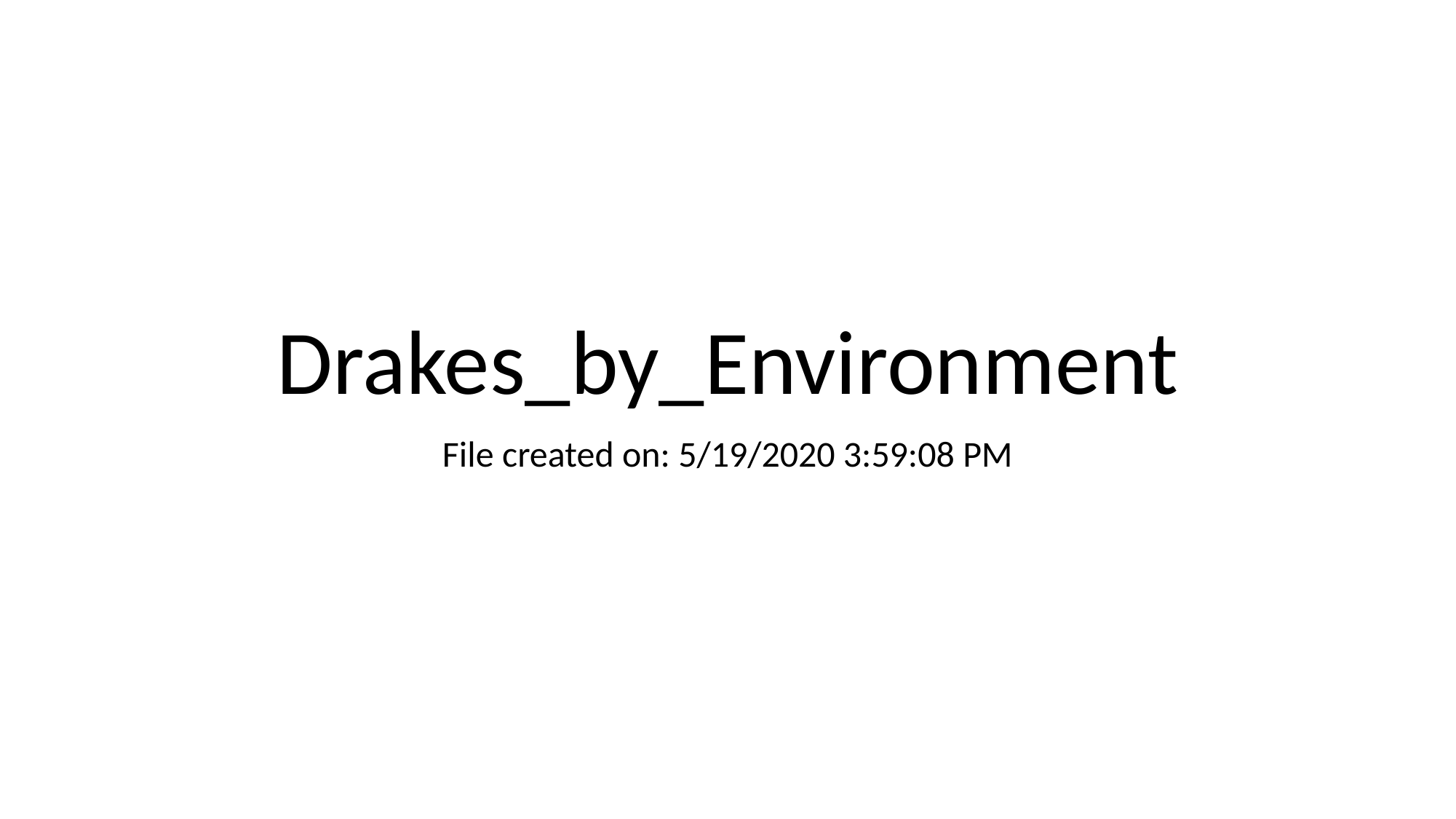

# Drakes_by_Environment
File created on: 5/19/2020 3:59:08 PM